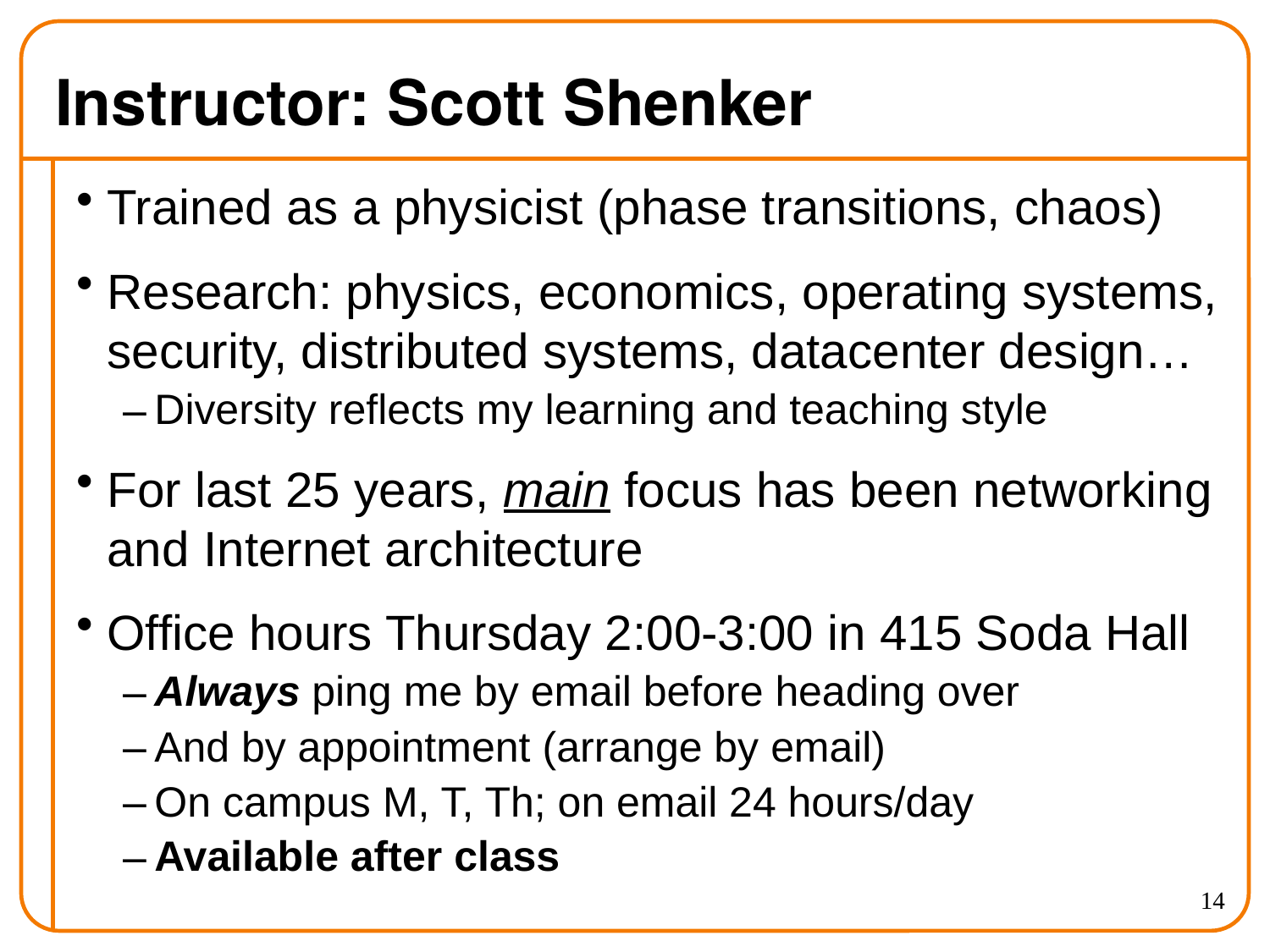

# Instructor: Scott Shenker
Trained as a physicist (phase transitions, chaos)
Research: physics, economics, operating systems, security, distributed systems, datacenter design…
Diversity reflects my learning and teaching style
For last 25 years, main focus has been networking and Internet architecture
Office hours Thursday 2:00-3:00 in 415 Soda Hall
Always ping me by email before heading over
And by appointment (arrange by email)
On campus M, T, Th; on email 24 hours/day
Available after class

14